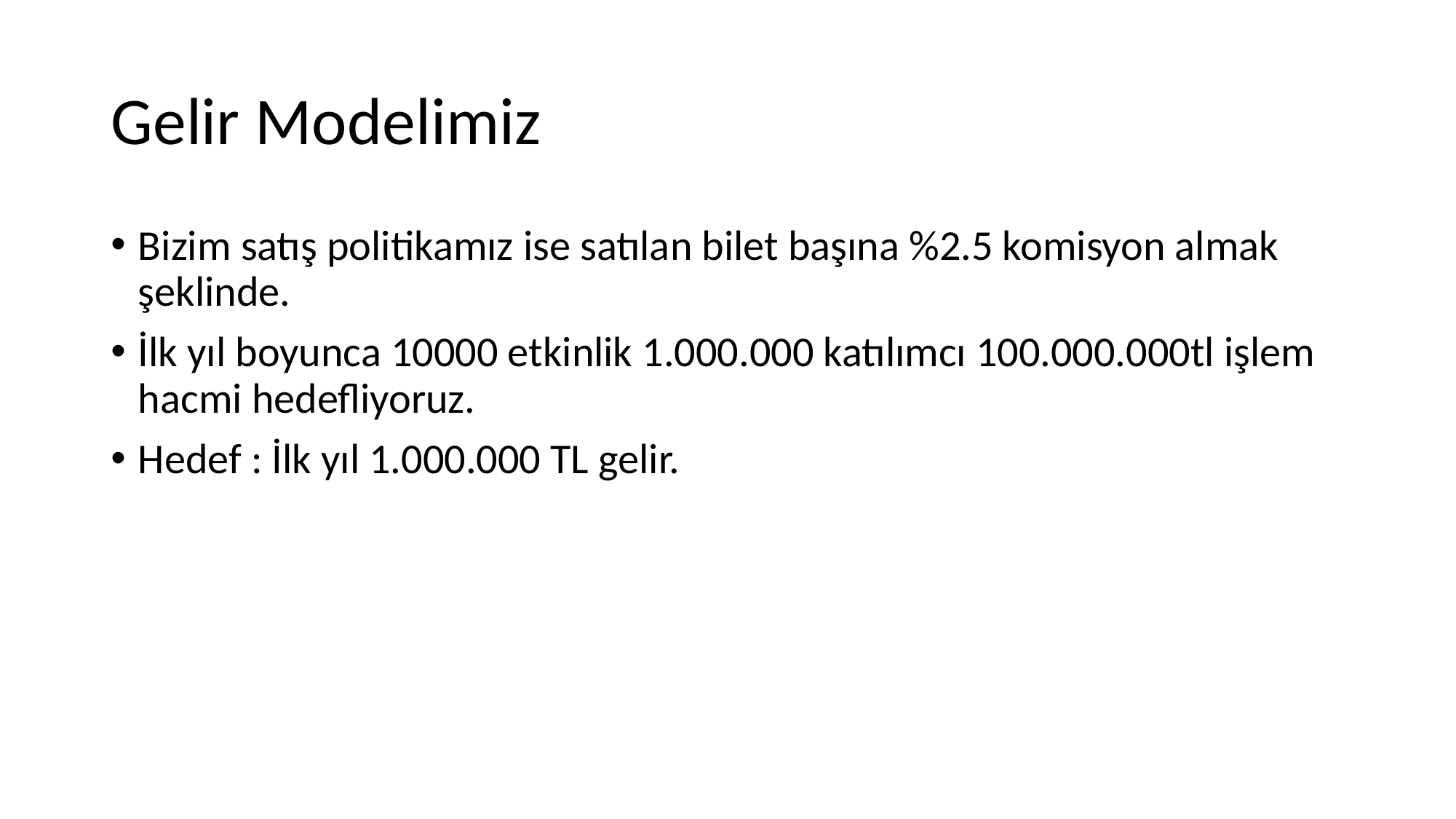

# Gelir Modelimiz
Bizim satış politikamız ise satılan bilet başına %2.5 komisyon almak şeklinde.
İlk yıl boyunca 10000 etkinlik 1.000.000 katılımcı 100.000.000tl işlem hacmi hedefliyoruz.
Hedef : İlk yıl 1.000.000 TL gelir.